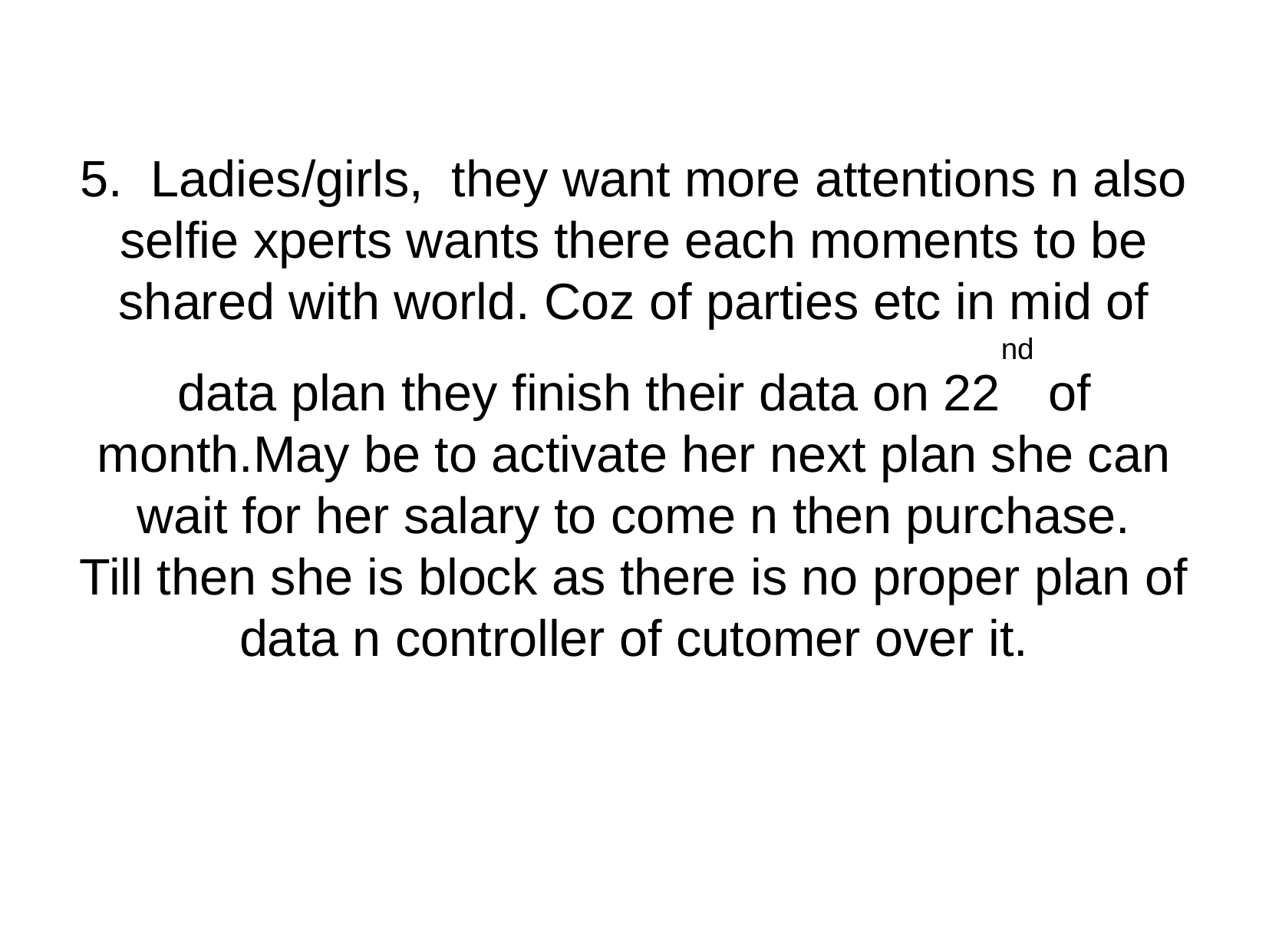

5.  Ladies/girls,  they want more attentions n also selfie xperts wants there each moments to be shared with world. Coz of parties etc in mid of data plan they finish their data on 22nd of month.May be to activate her next plan she can wait for her salary to come n then purchase.
Till then she is block as there is no proper plan of data n controller of cutomer over it.